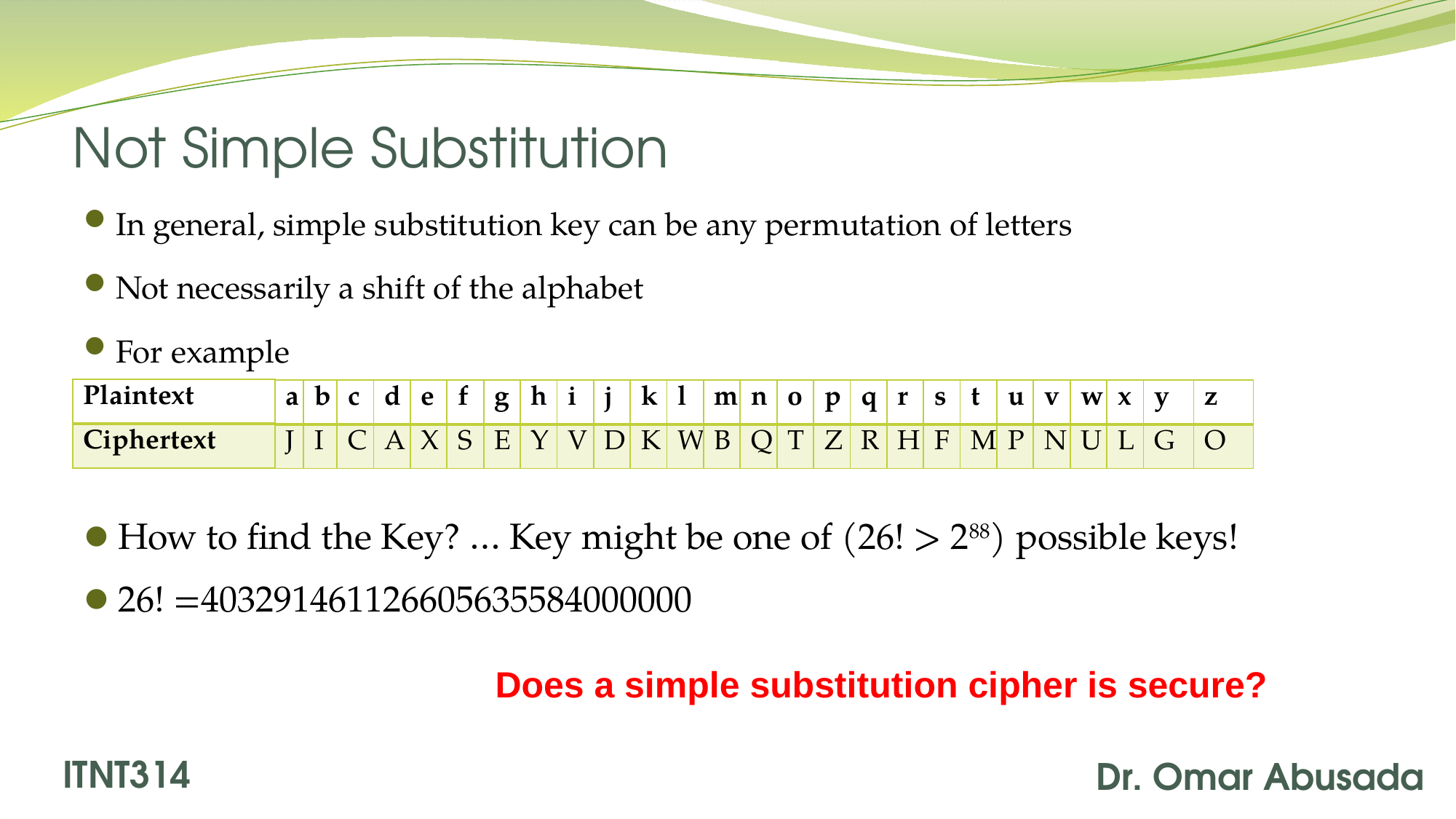

# Not Simple Substitution
In general, simple substitution key can be any permutation of letters
Not necessarily a shift of the alphabet
For example
| Plaintext |
| --- |
| Ciphertext |
| a | b | c | d | e | f | g | h | i | j | k | l | m | n | o | p | q | r | s | t | u | v | w | x | y | z |
| --- | --- | --- | --- | --- | --- | --- | --- | --- | --- | --- | --- | --- | --- | --- | --- | --- | --- | --- | --- | --- | --- | --- | --- | --- | --- |
| J | I | C | A | X | S | E | Y | V | D | K | W | B | Q | T | Z | R | H | F | M | P | N | U | L | G | O |
How to find the Key? … Key might be one of (26! > 288) possible keys!
26! =403291461126605635584000000
Does a simple substitution cipher is secure?
ITNT314

Dr. Omar Abusada